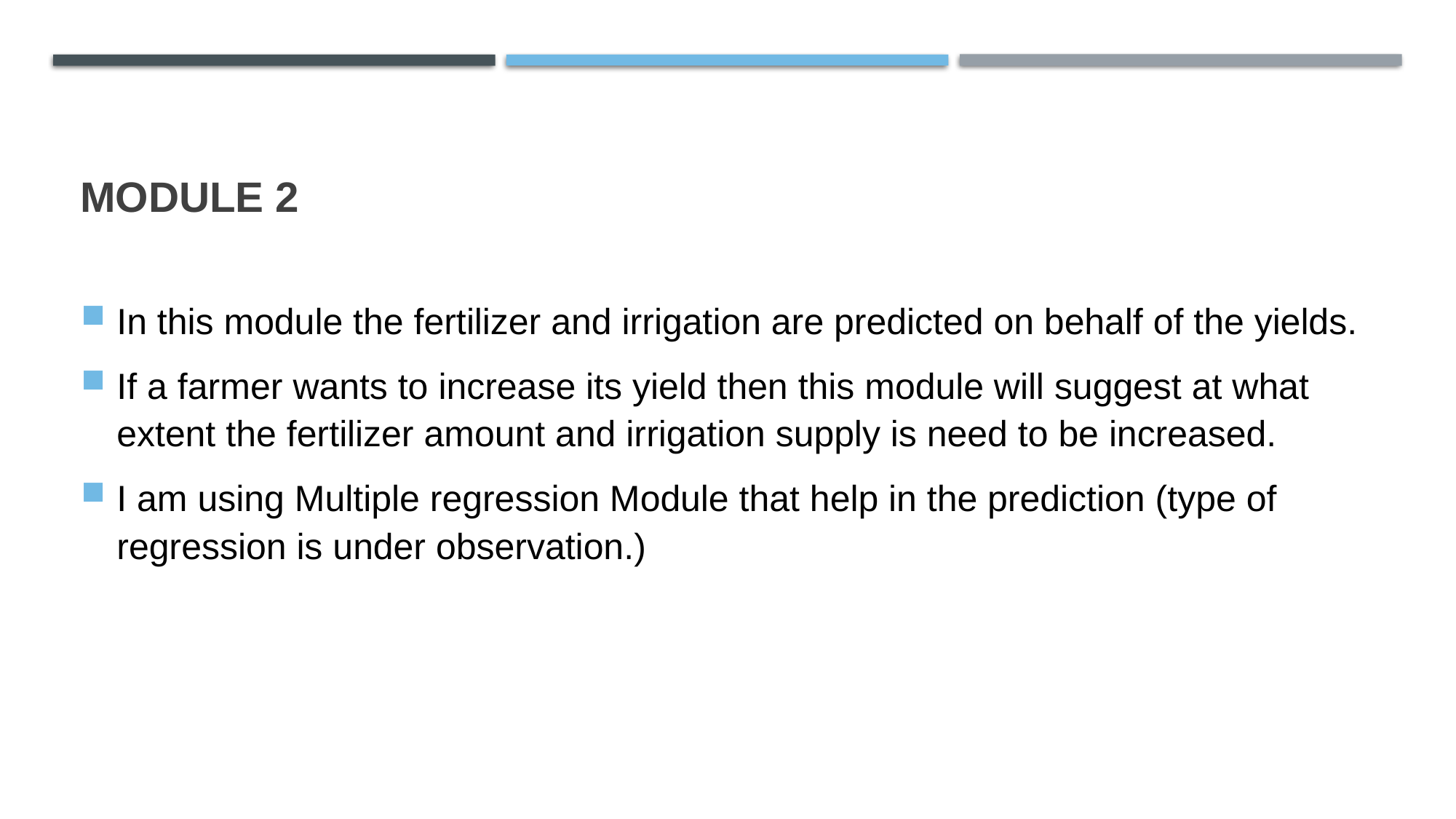

# Module 2
In this module the fertilizer and irrigation are predicted on behalf of the yields.
If a farmer wants to increase its yield then this module will suggest at what extent the fertilizer amount and irrigation supply is need to be increased.
I am using Multiple regression Module that help in the prediction (type of regression is under observation.)